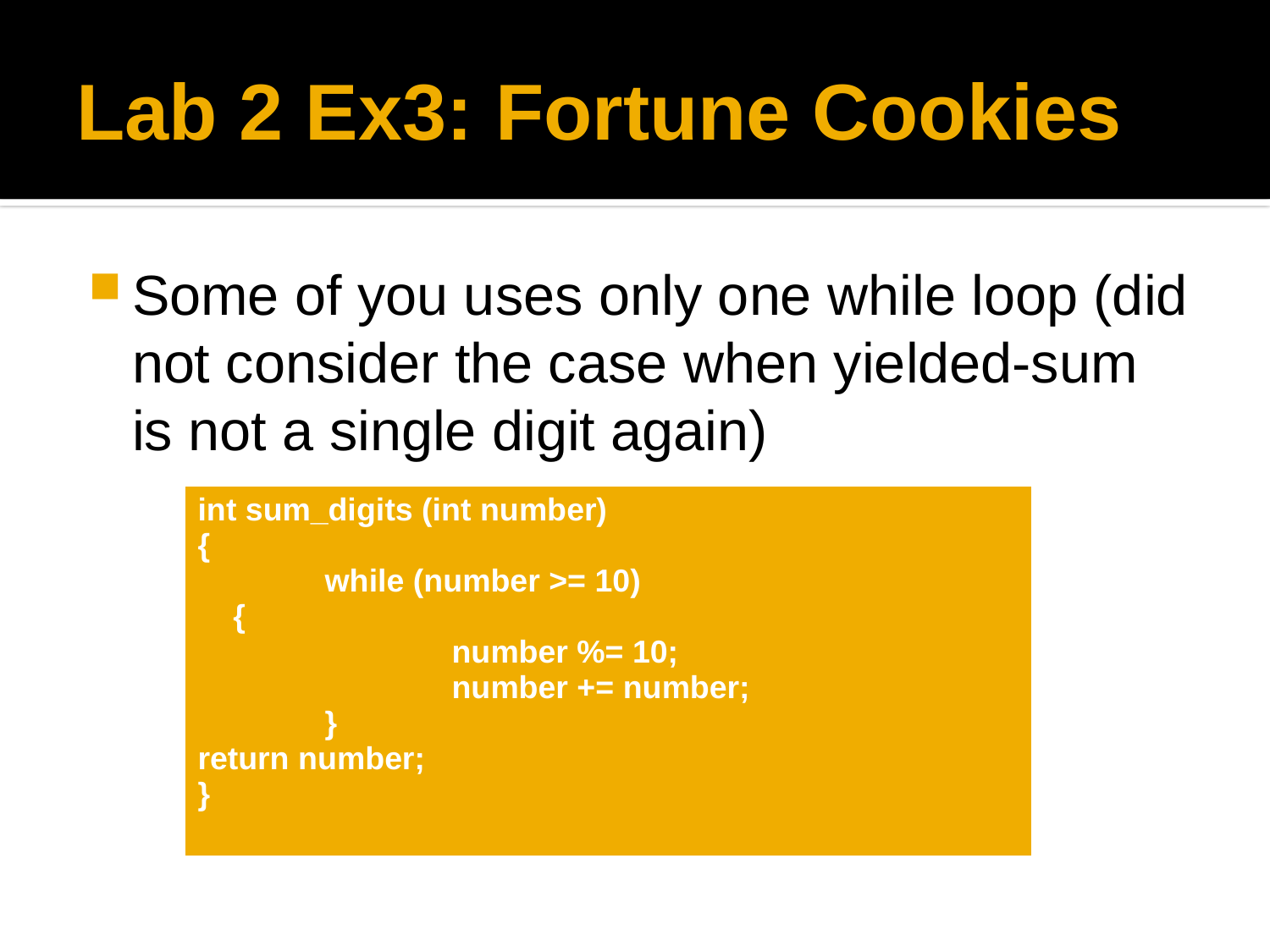

# Lab 2 Ex3: Fortune Cookies
Some of you uses only one while loop (did not consider the case when yielded-sum is not a single digit again)

| int sum\_digits (int number) { while (number >= 10) { number %= 10; number += number; } return number; } |
| --- |